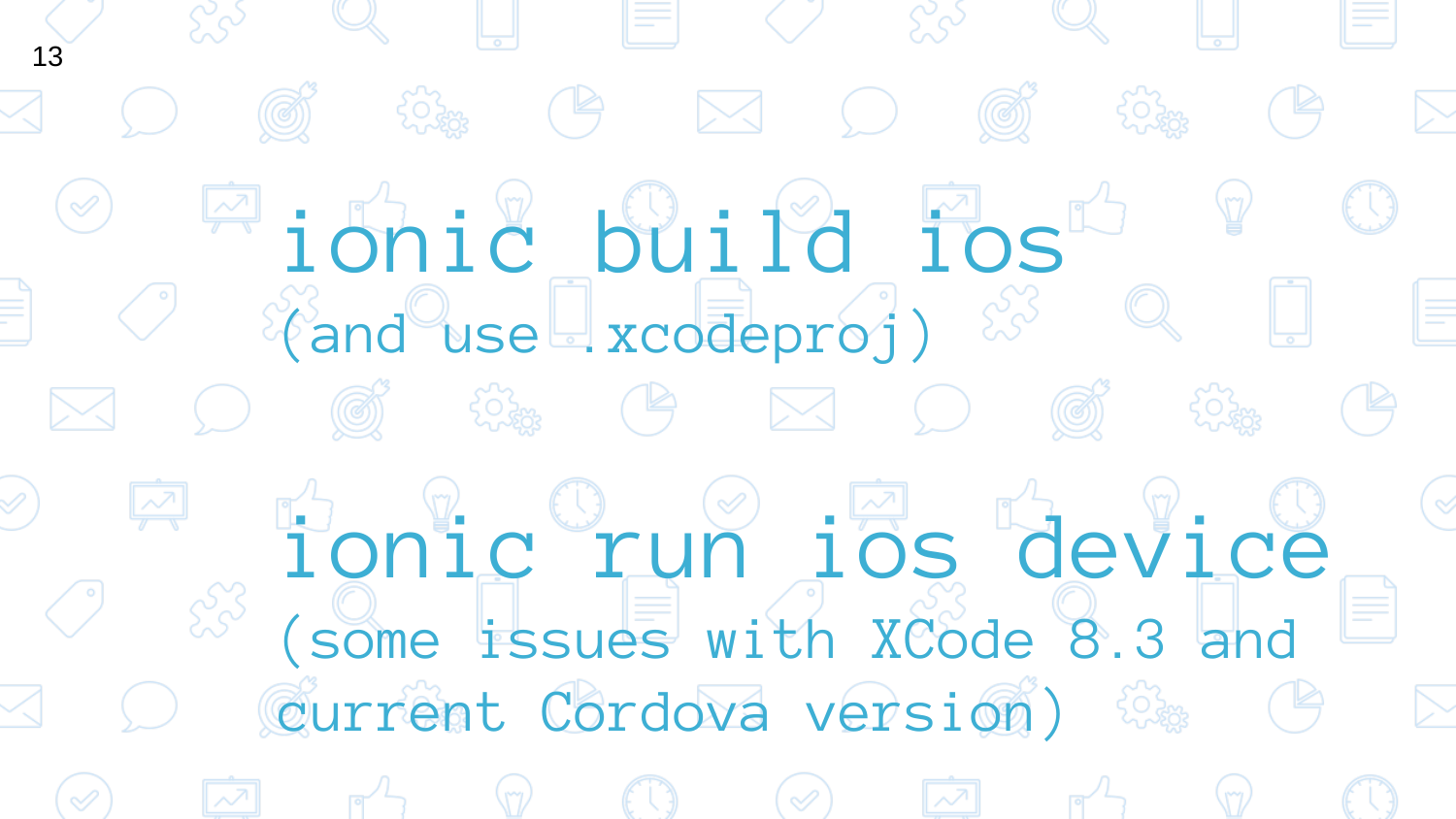

13
ionic build ios
(and use .xcodeproj)

ionic run ios device
(some issues with XCode 8.3 and current Cordova version)